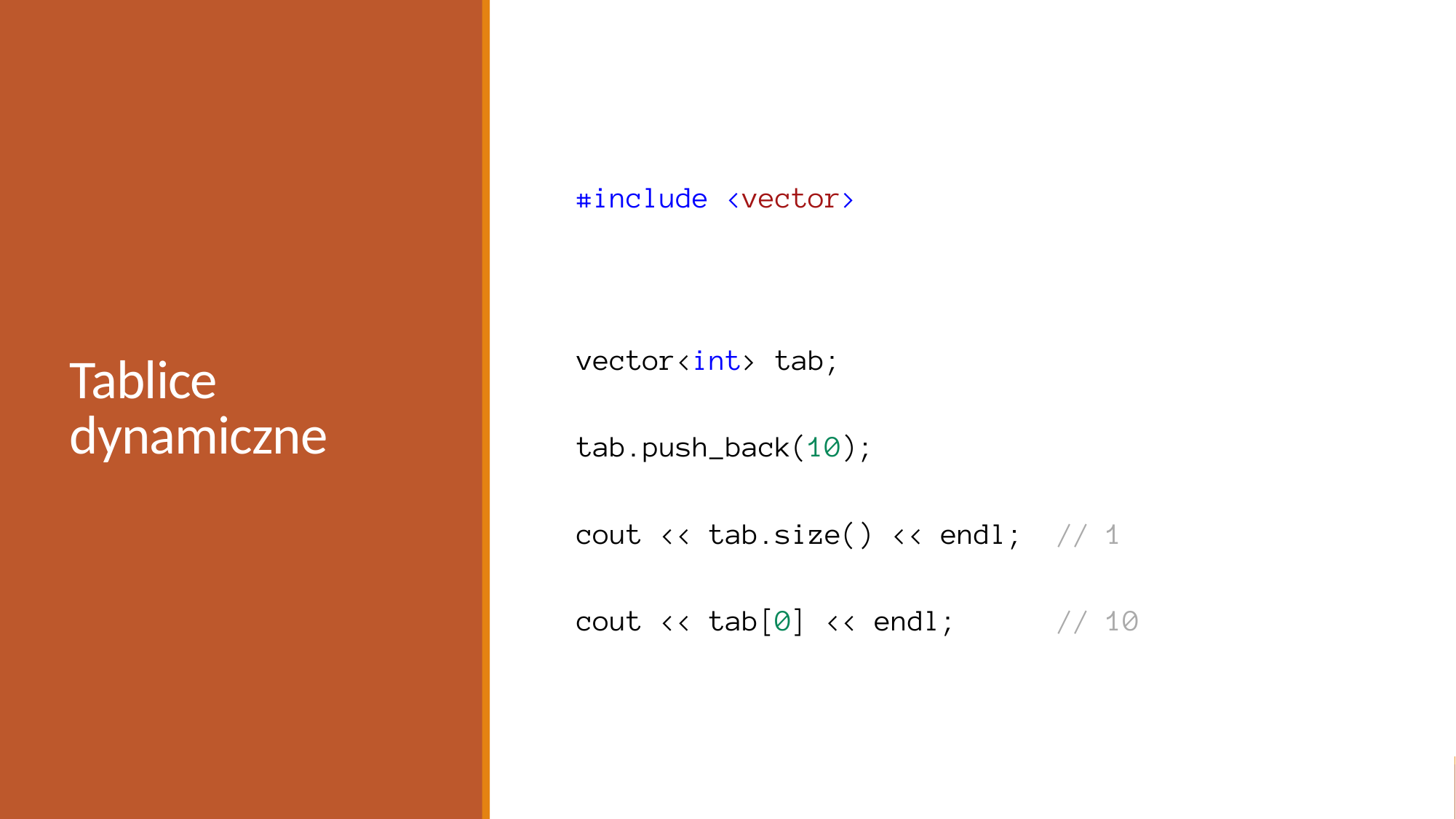

# Tablice dynamiczne
#include <vector>

vector<int> tab;
tab.push_back(10);
cout << tab.size() << endl;  // 1
cout << tab[0] << endl;      // 10